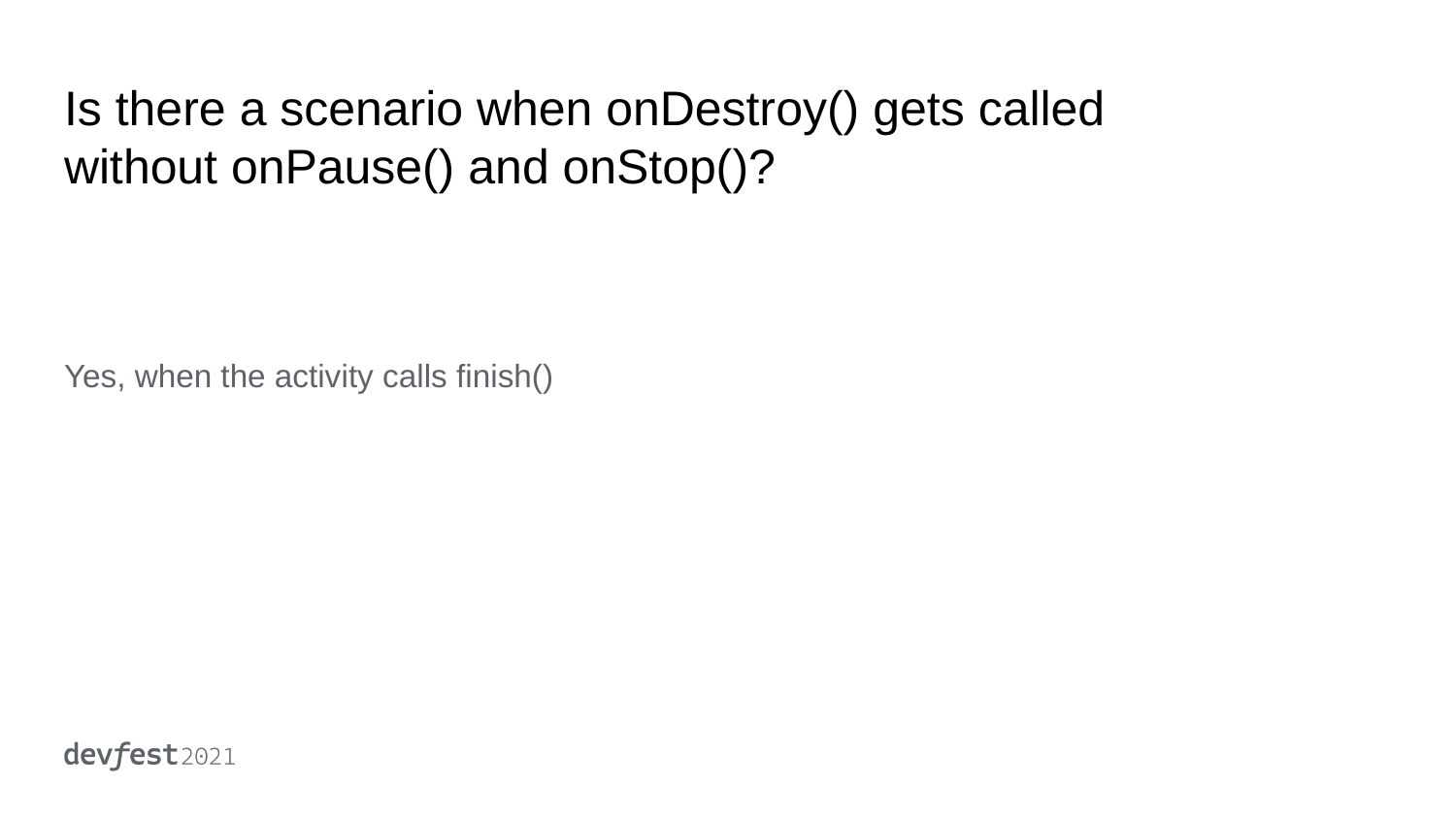

# Is there a scenario when onDestroy() gets called without onPause() and onStop()?

Yes, when the activity calls finish()